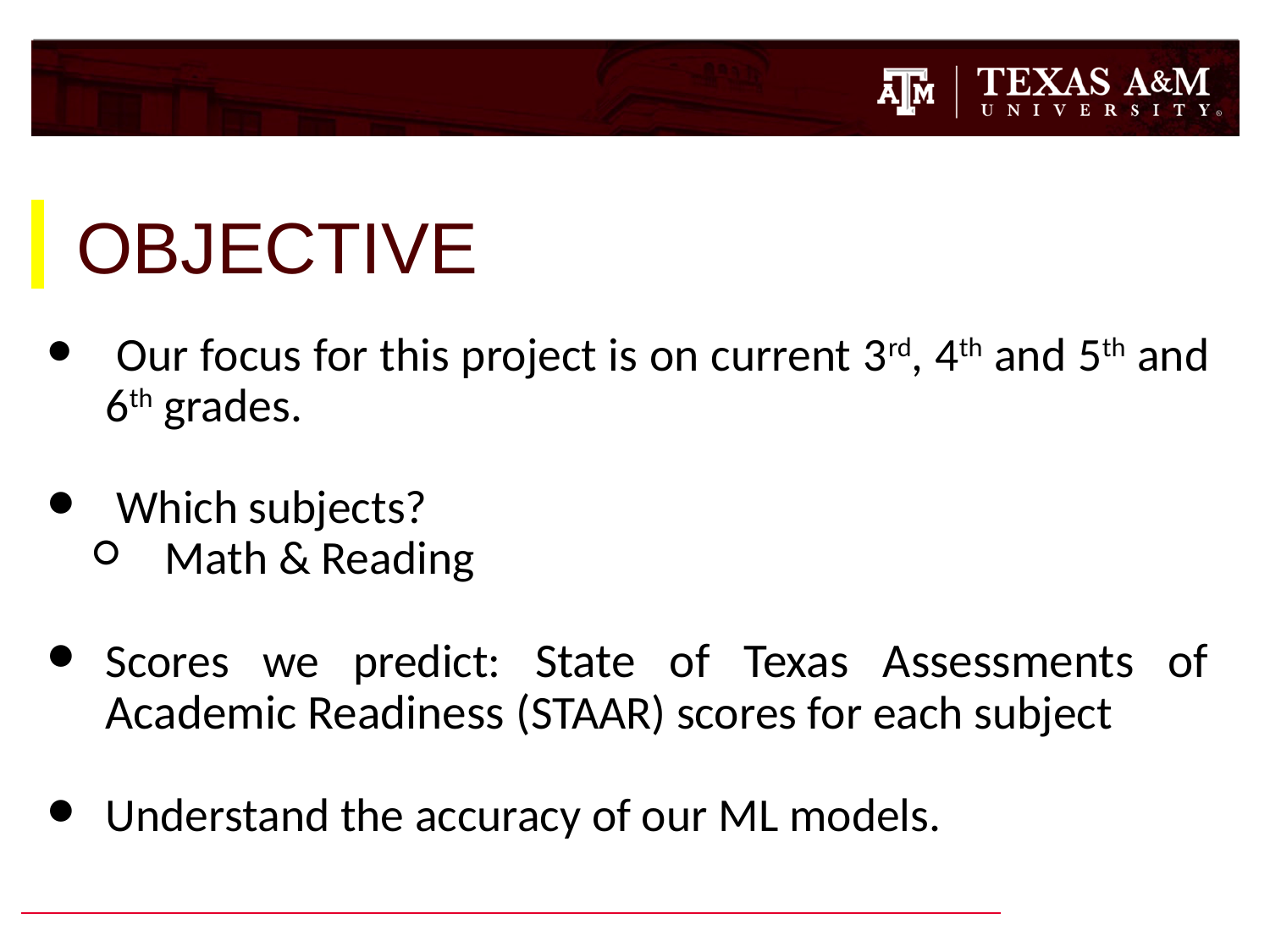

# OBJECTIVE
 Our focus for this project is on current 3rd, 4th and 5th and 6th grades.

 Which subjects?
Math & Reading

Scores we predict: State of Texas Assessments of Academic Readiness (STAAR) scores for each subject

Understand the accuracy of our ML models.